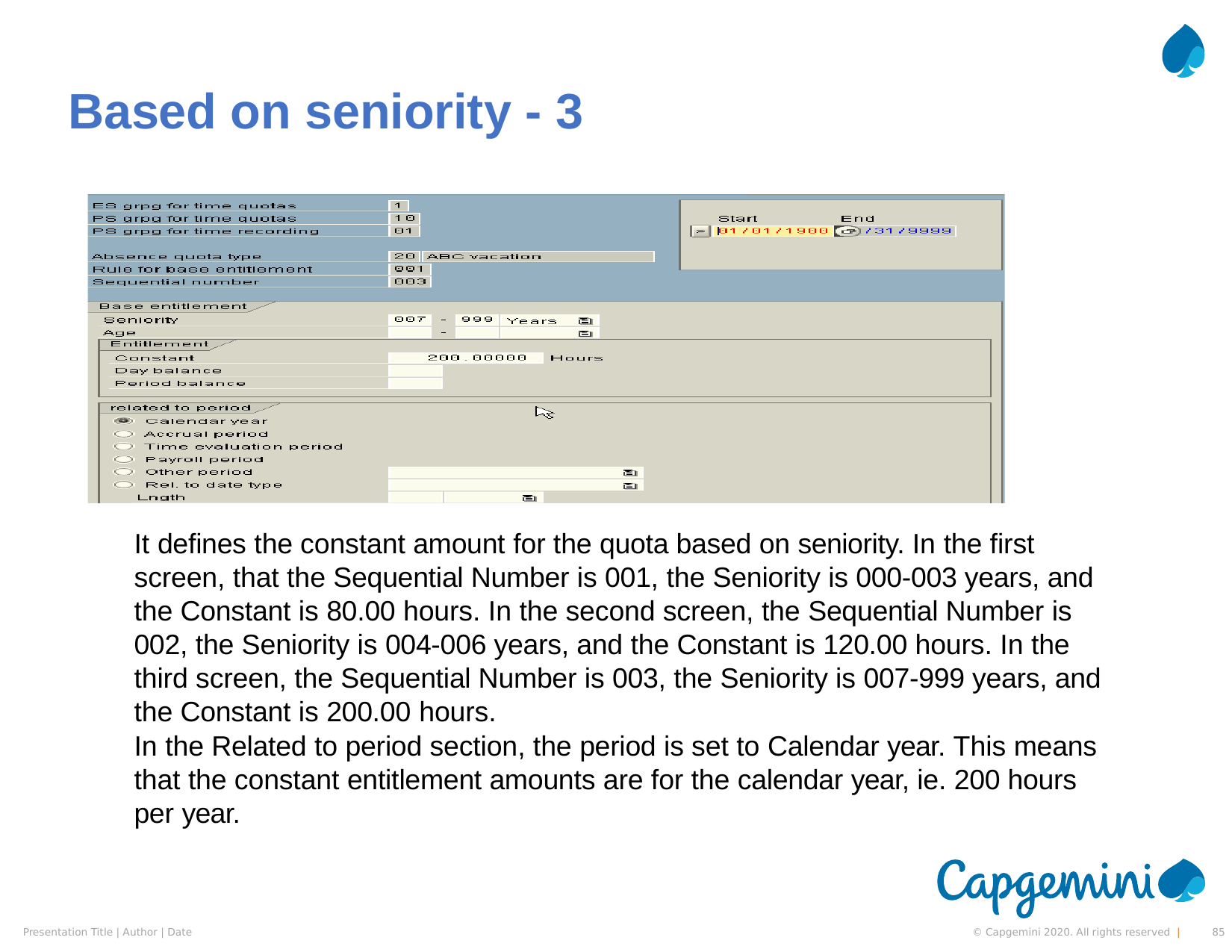

# Based on seniority - 3

It defines the constant amount for the quota based on seniority. In the first  screen, that the Sequential Number is 001, the Seniority is 000-003 years, and  the Constant is 80.00 hours. In the second screen, the Sequential Number is  002, the Seniority is 004-006 years, and the Constant is 120.00 hours. In the  third screen, the Sequential Number is 003, the Seniority is 007-999 years, and  the Constant is 200.00 hours.
In the Related to period section, the period is set to Calendar year. This means  that the constant entitlement amounts are for the calendar year, ie. 200 hours  per year.